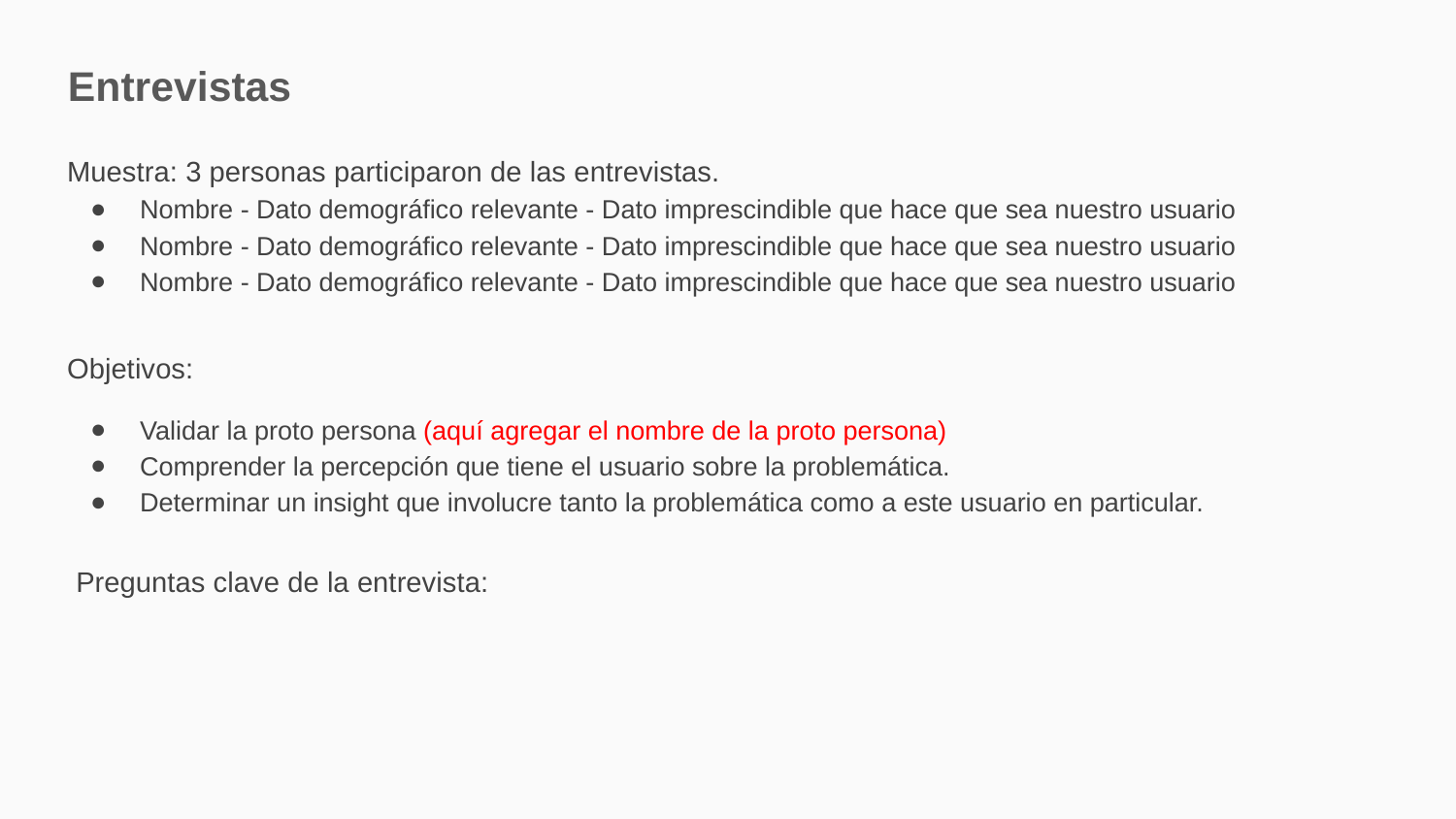

Entrevistas
Muestra: 3 personas participaron de las entrevistas.
Nombre - Dato demográfico relevante - Dato imprescindible que hace que sea nuestro usuario
Nombre - Dato demográfico relevante - Dato imprescindible que hace que sea nuestro usuario
Nombre - Dato demográfico relevante - Dato imprescindible que hace que sea nuestro usuario

Objetivos:
Validar la proto persona (aquí agregar el nombre de la proto persona)
Comprender la percepción que tiene el usuario sobre la problemática.
Determinar un insight que involucre tanto la problemática como a este usuario en particular.

Preguntas clave de la entrevista: